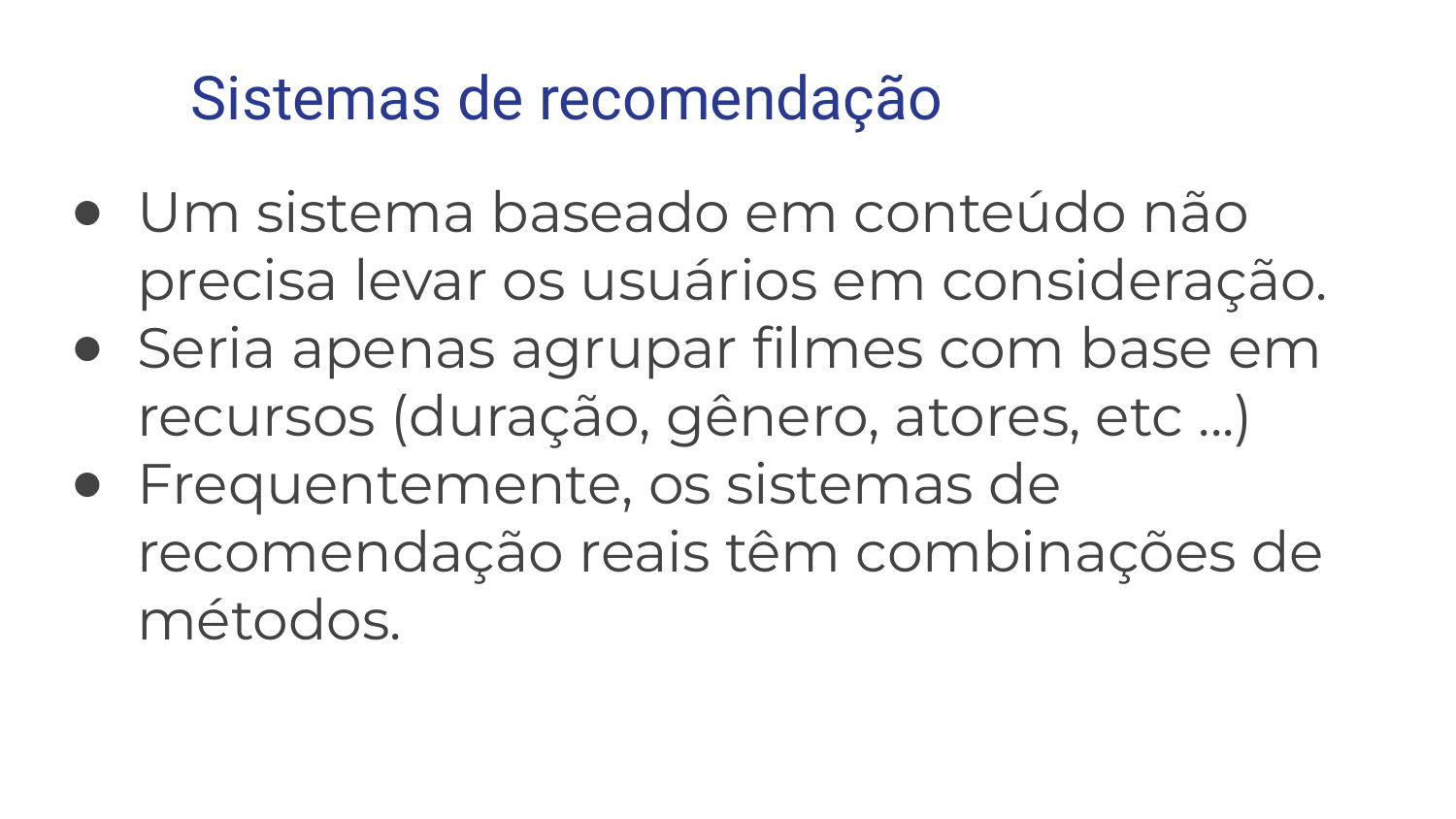

Sistemas de recomendação

Um sistema baseado em conteúdo não precisa levar os usuários em consideração.
Seria apenas agrupar filmes com base em recursos (duração, gênero, atores, etc ...)
Frequentemente, os sistemas de recomendação reais têm combinações de métodos.